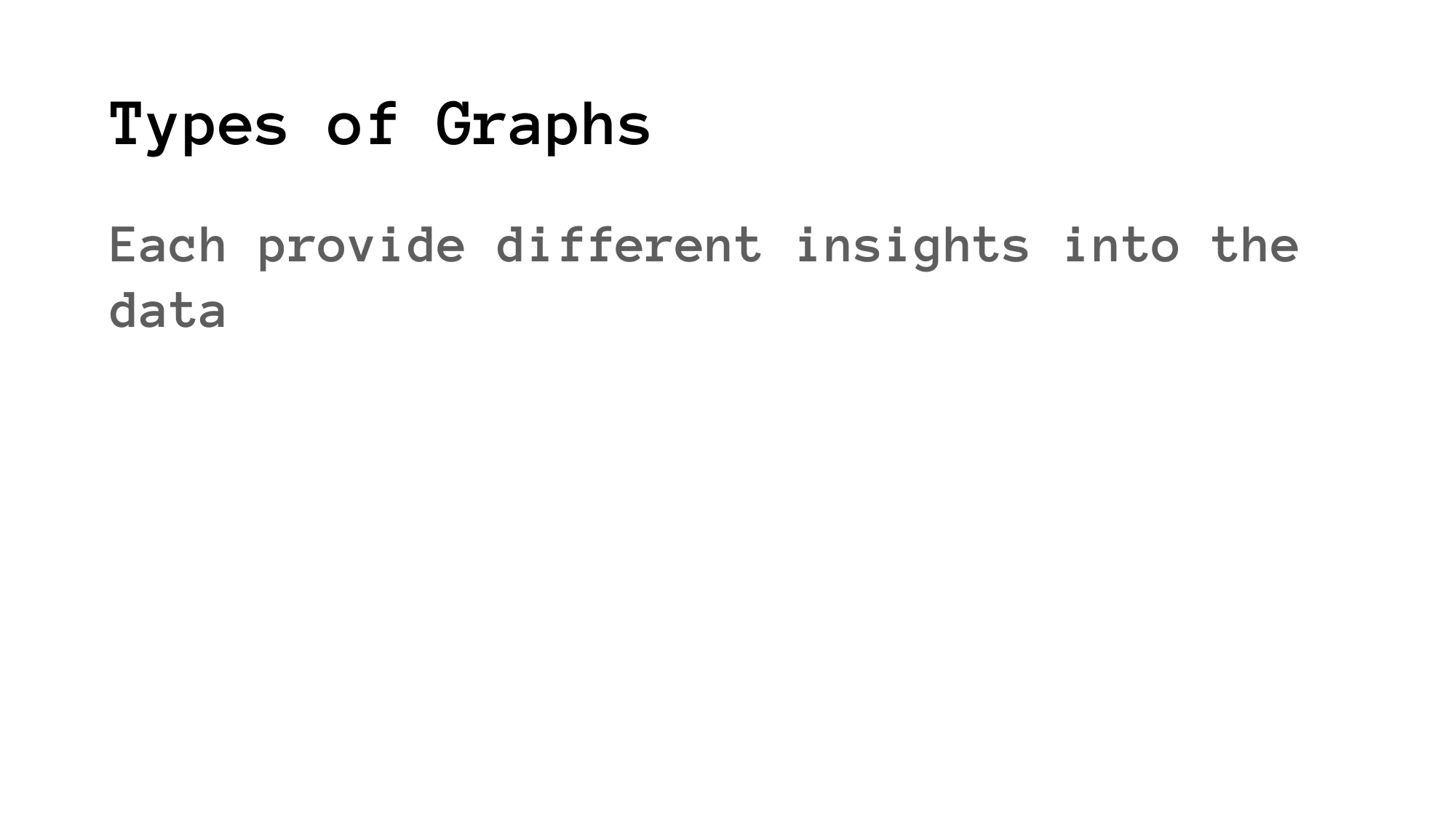

# Types of Graphs
Each provide different insights into the data